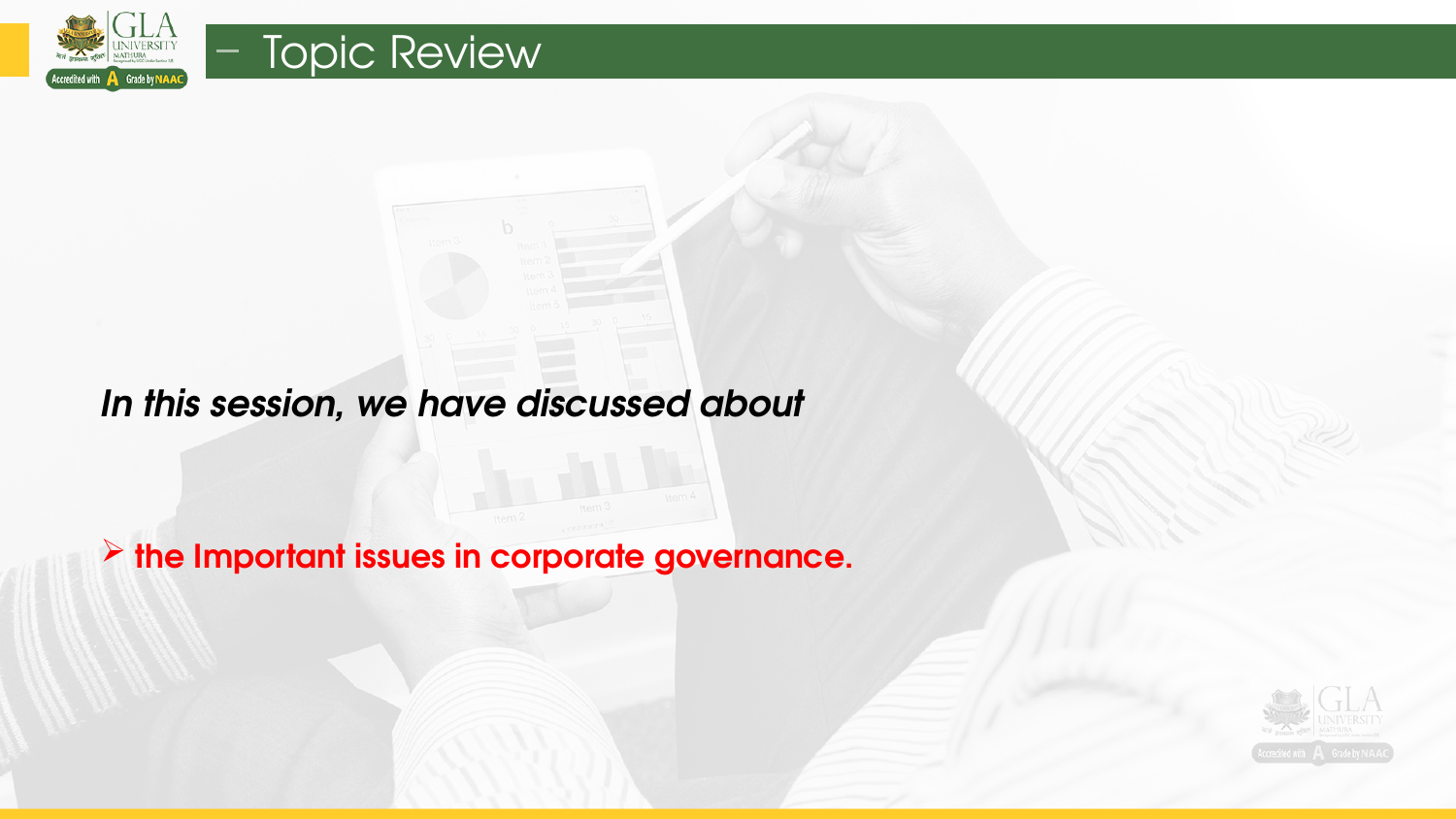

Topic Review
In this session, we have discussed about

 the Important issues in corporate governance.